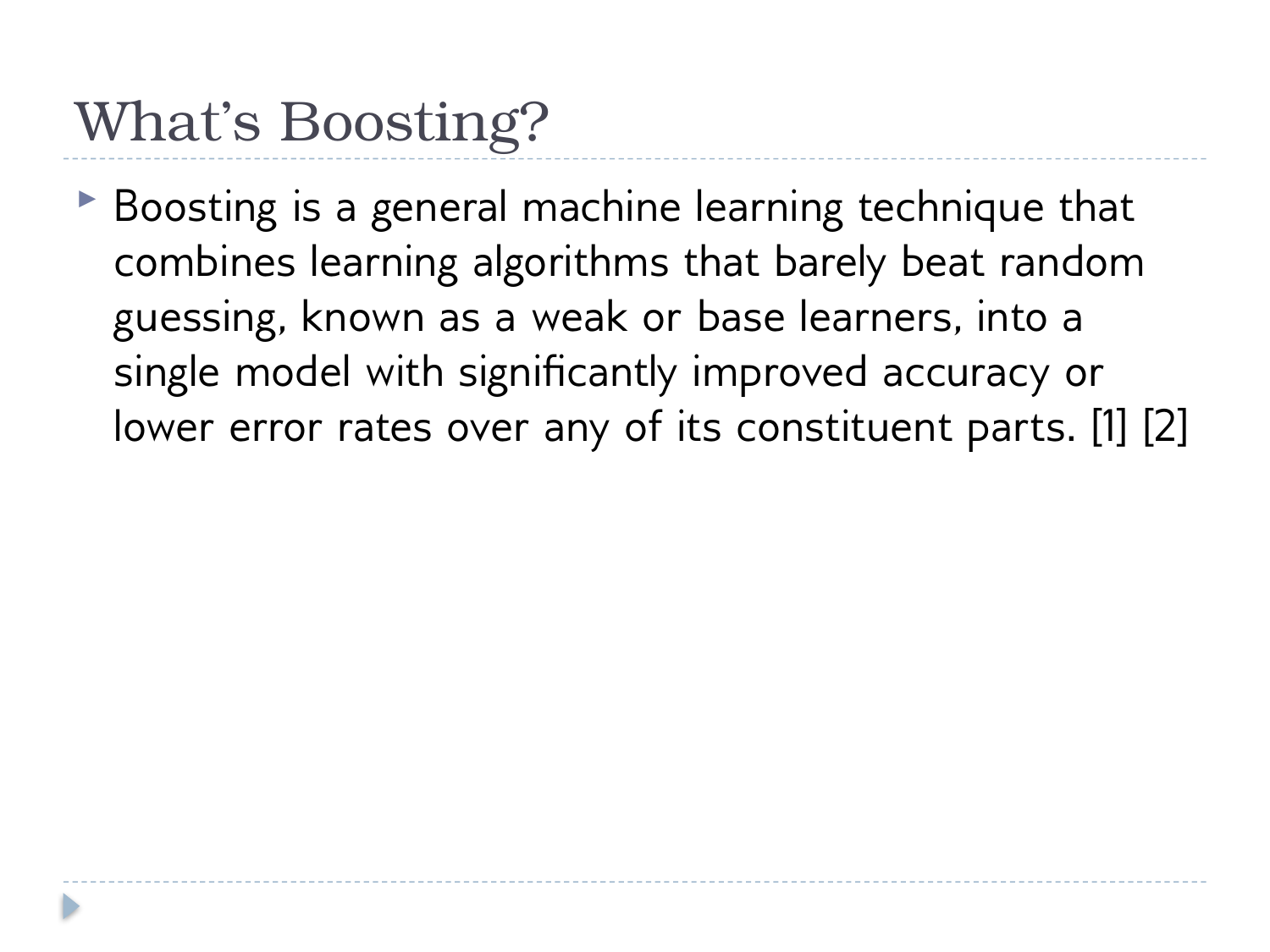

# What’s Boosting?
Boosting is a general machine learning technique that combines learning algorithms that barely beat random guessing, known as a weak or base learners, into a single model with significantly improved accuracy or lower error rates over any of its constituent parts. [1] [2]